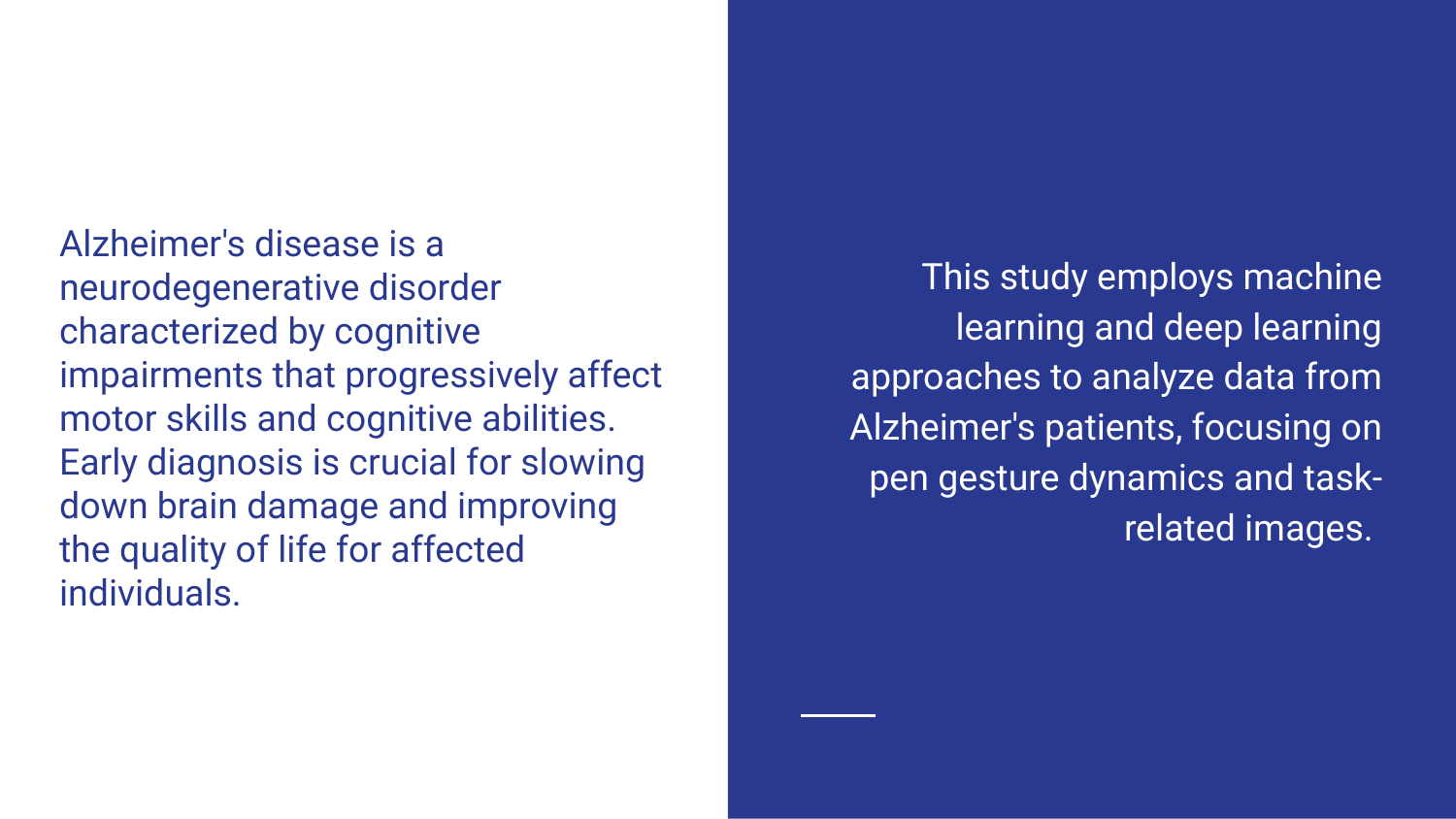

This study employs machine learning and deep learning approaches to analyze data from Alzheimer's patients, focusing on pen gesture dynamics and task-related images.
# Alzheimer's disease is a neurodegenerative disorder characterized by cognitive impairments that progressively affect motor skills and cognitive abilities.
Early diagnosis is crucial for slowing down brain damage and improving the quality of life for affected individuals.